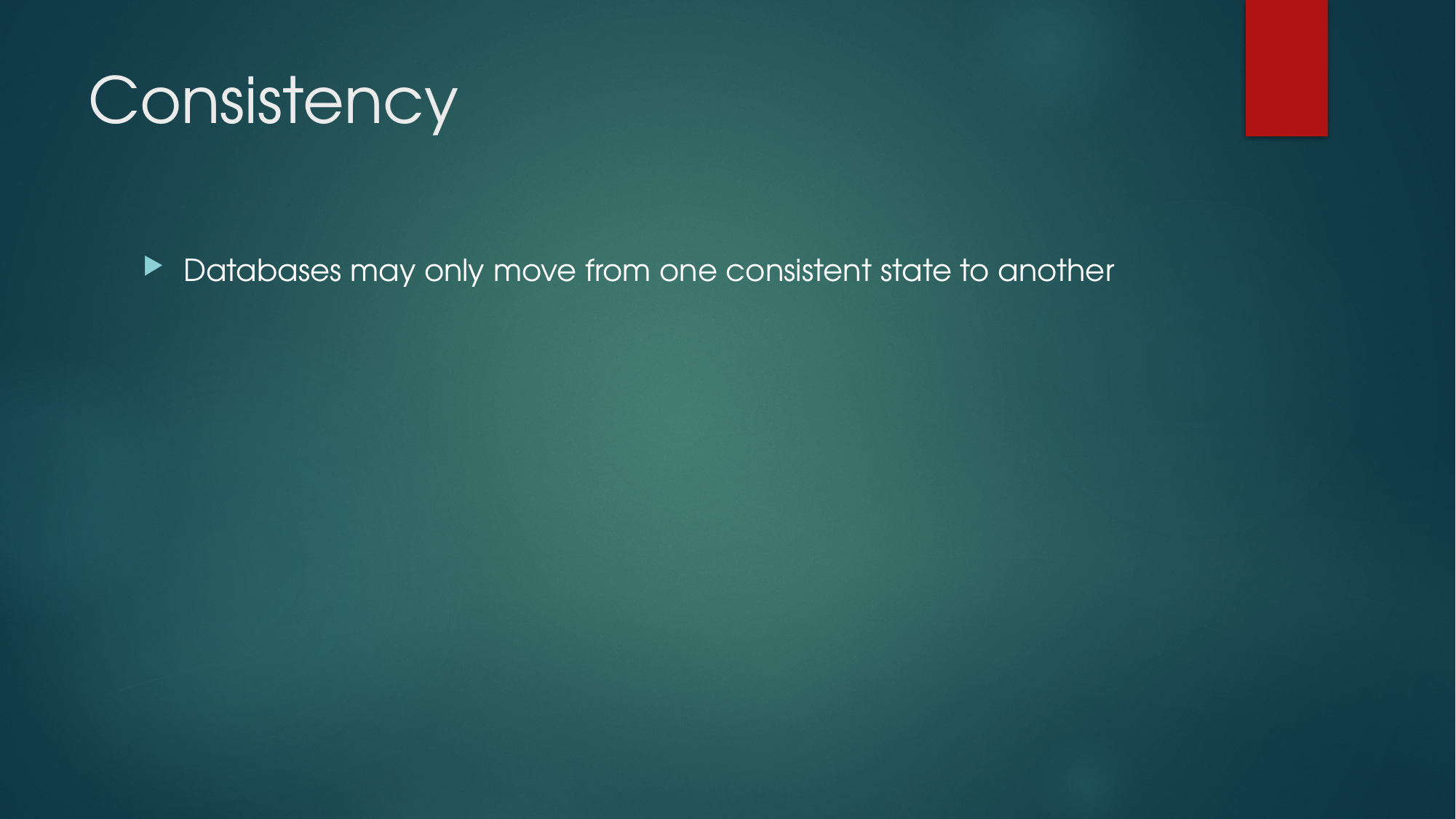

# Consistency
Databases may only move from one consistent state to another